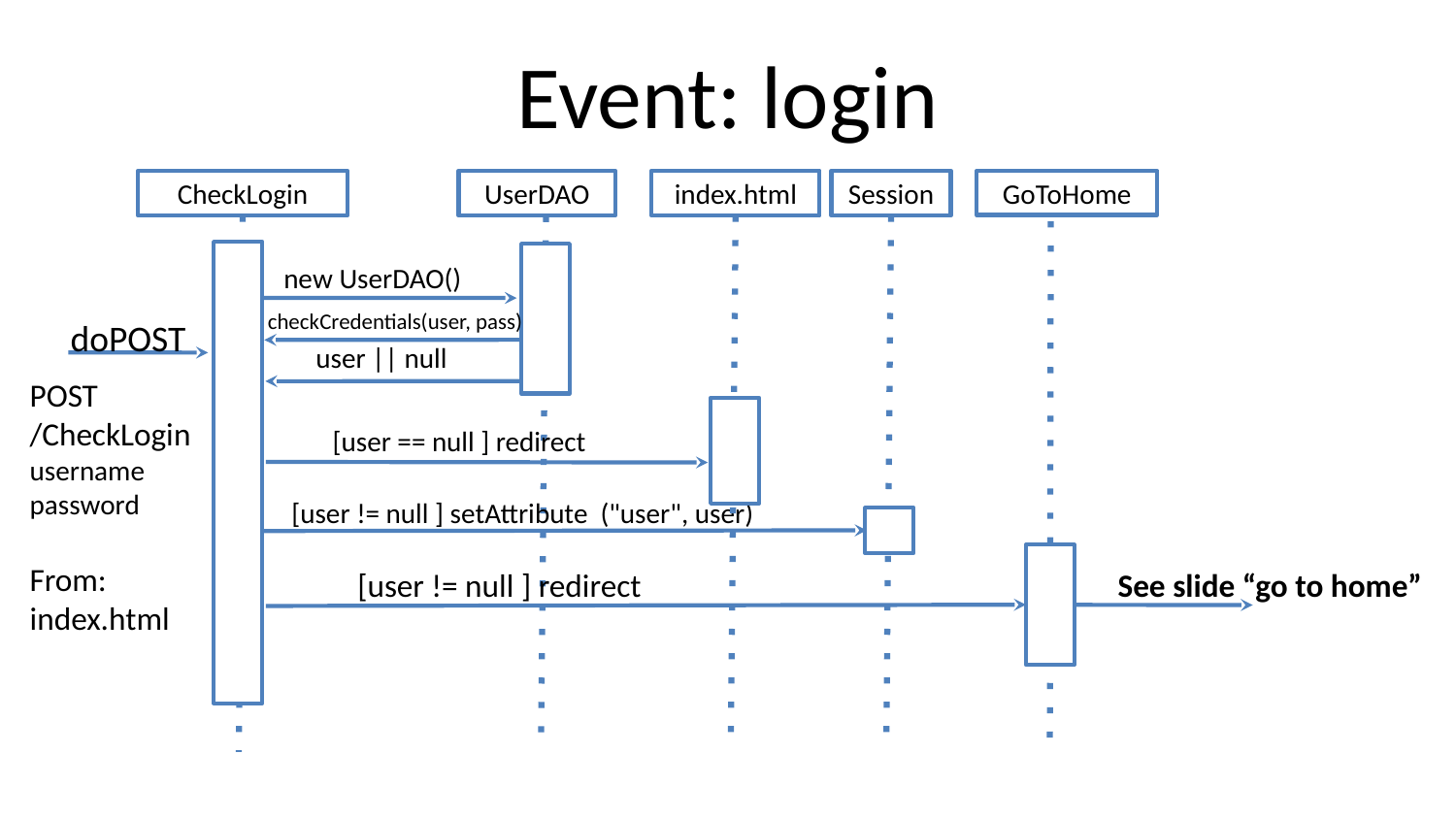

# Event: login
CheckLogin
UserDAO
index.html
Session
GoToHome

new UserDAO()
checkCredentials(user, pass)
doPOST
user || null
POST
/CheckLogin
username
password

From: index.html

[user == null ] redirect
[user != null ] setAttribute  ("user", user)

[user != null ] redirect
See slide “go to home”